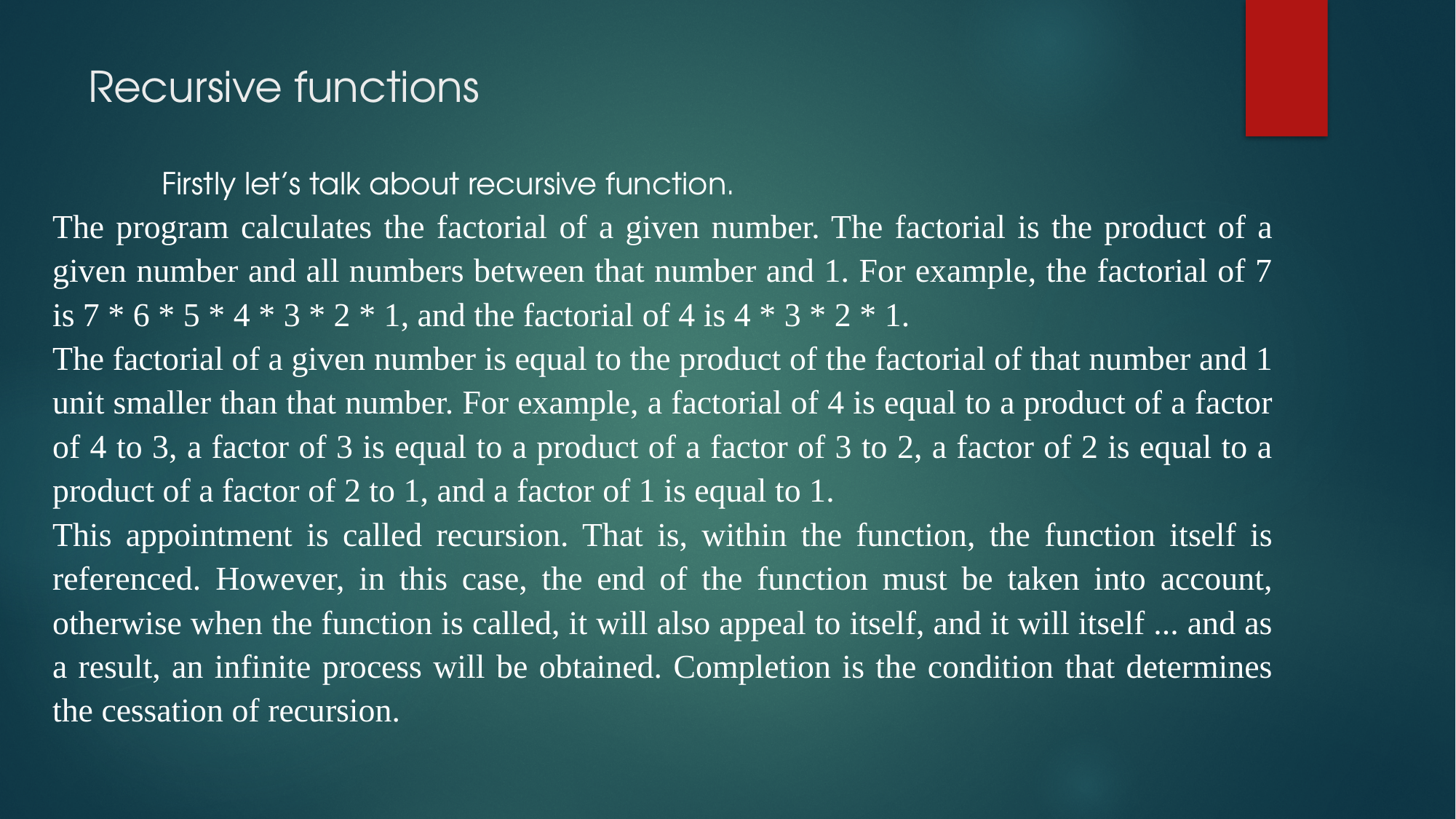

# Recursive functions
	Firstly let’s talk about recursive function.
The program calculates the factorial of a given number. The factorial is the product of a given number and all numbers between that number and 1. For example, the factorial of 7 is 7 * 6 * 5 * 4 * 3 * 2 * 1, and the factorial of 4 is 4 * 3 * 2 * 1.
The factorial of a given number is equal to the product of the factorial of that number and 1 unit smaller than that number. For example, a factorial of 4 is equal to a product of a factor of 4 to 3, a factor of 3 is equal to a product of a factor of 3 to 2, a factor of 2 is equal to a product of a factor of 2 to 1, and a factor of 1 is equal to 1.
This appointment is called recursion. That is, within the function, the function itself is referenced. However, in this case, the end of the function must be taken into account, otherwise when the function is called, it will also appeal to itself, and it will itself ... and as a result, an infinite process will be obtained. Completion is the condition that determines the cessation of recursion.